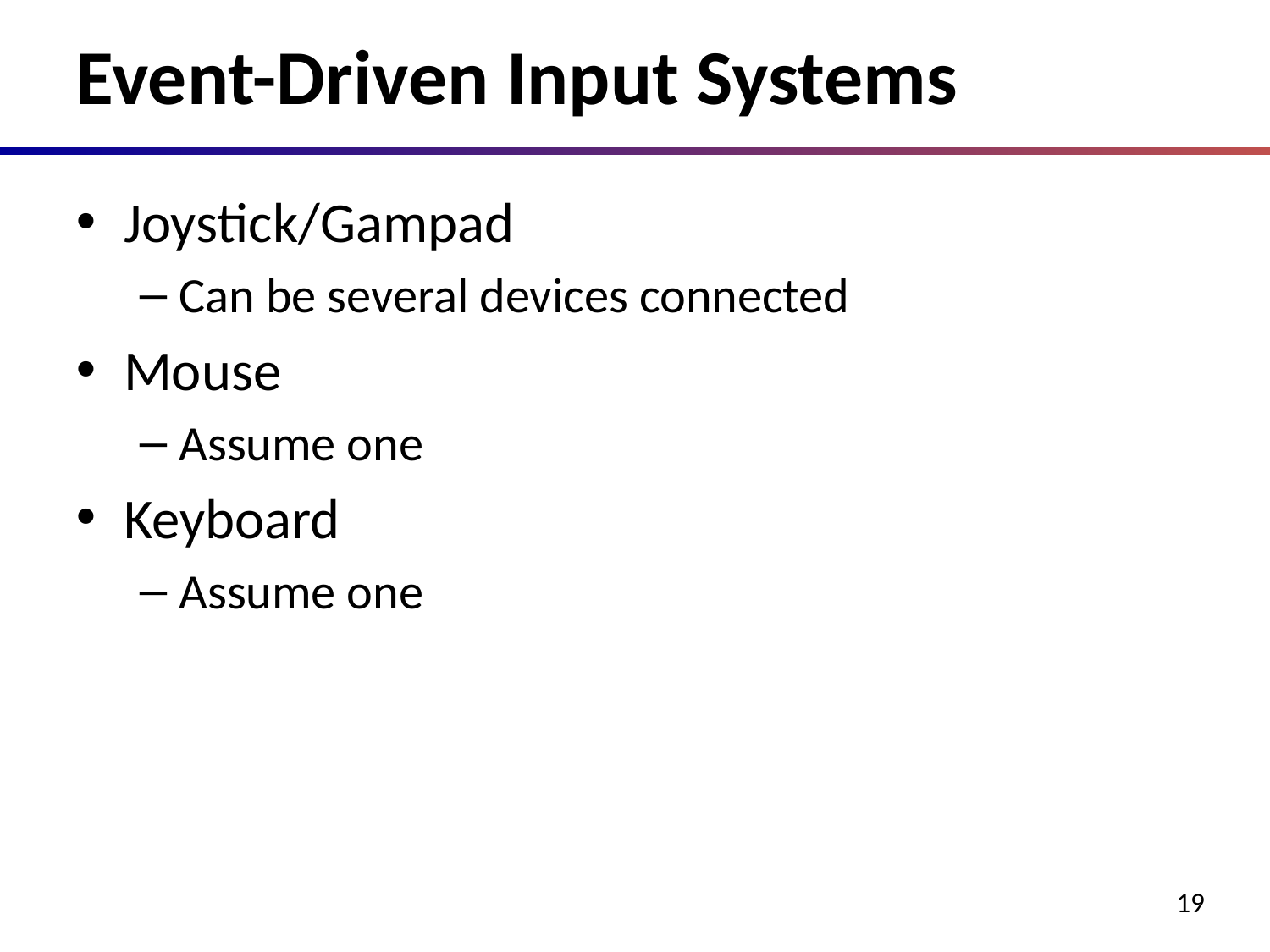

# Event-Driven Input Systems
Joystick/Gampad
Can be several devices connected
Mouse
Assume one
Keyboard
Assume one